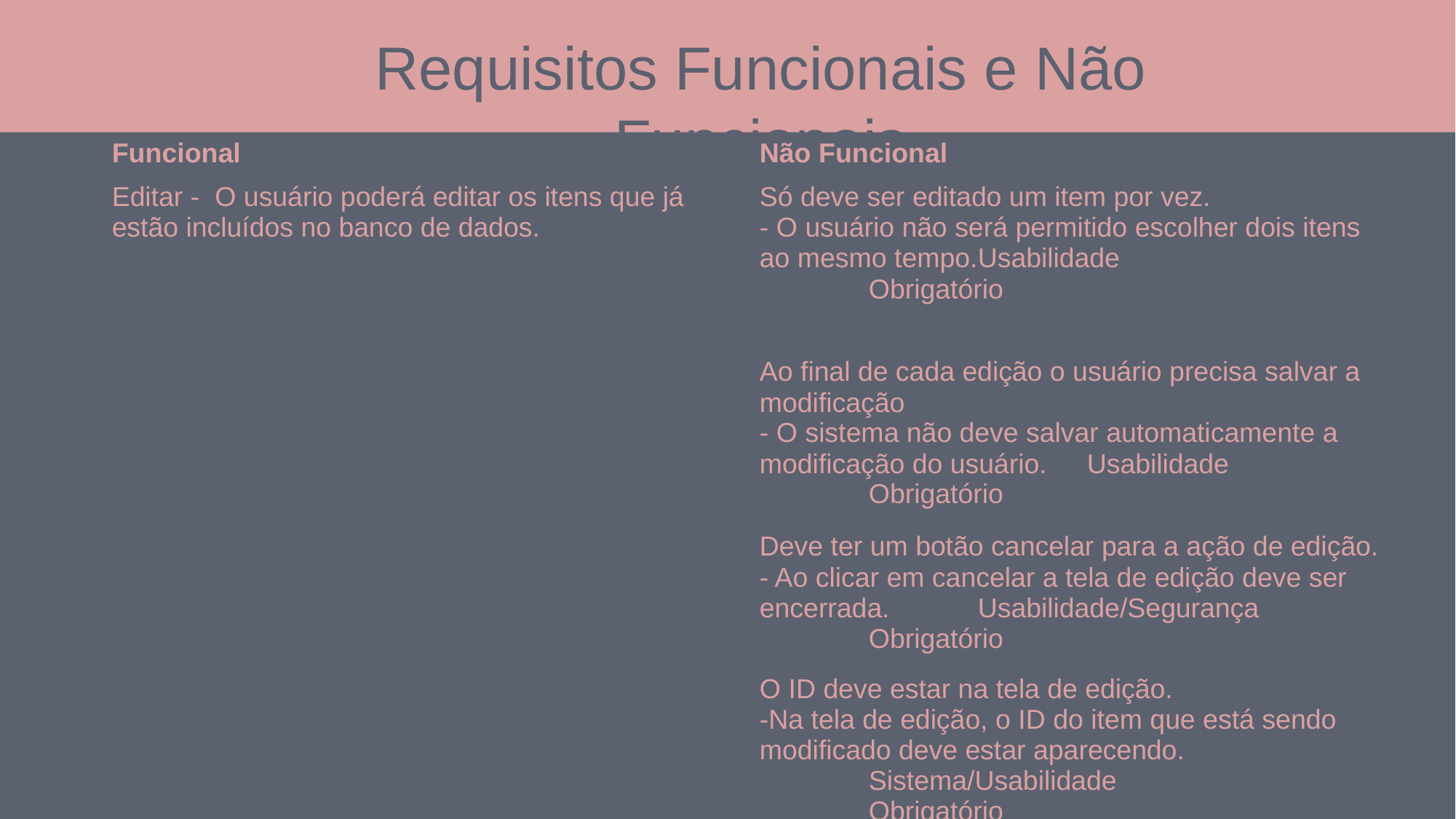

Requisitos Funcionais e Não Funcionais
| Funcional | Não Funcional |
| --- | --- |
| Editar - O usuário poderá editar os itens que já estão incluídos no banco de dados. | Só deve ser editado um item por vez. - O usuário não será permitido escolher dois itens ao mesmo tempo. Usabilidade Obrigatório |
|  | Ao final de cada edição o usuário precisa salvar a modificação - O sistema não deve salvar automaticamente a modificação do usuário. Usabilidade Obrigatório |
|  | Deve ter um botão cancelar para a ação de edição. - Ao clicar em cancelar a tela de edição deve ser encerrada. Usabilidade/Segurança Obrigatório |
|  | O ID deve estar na tela de edição. -Na tela de edição, o ID do item que está sendo modificado deve estar aparecendo. Sistema/Usabilidade Obrigatório |